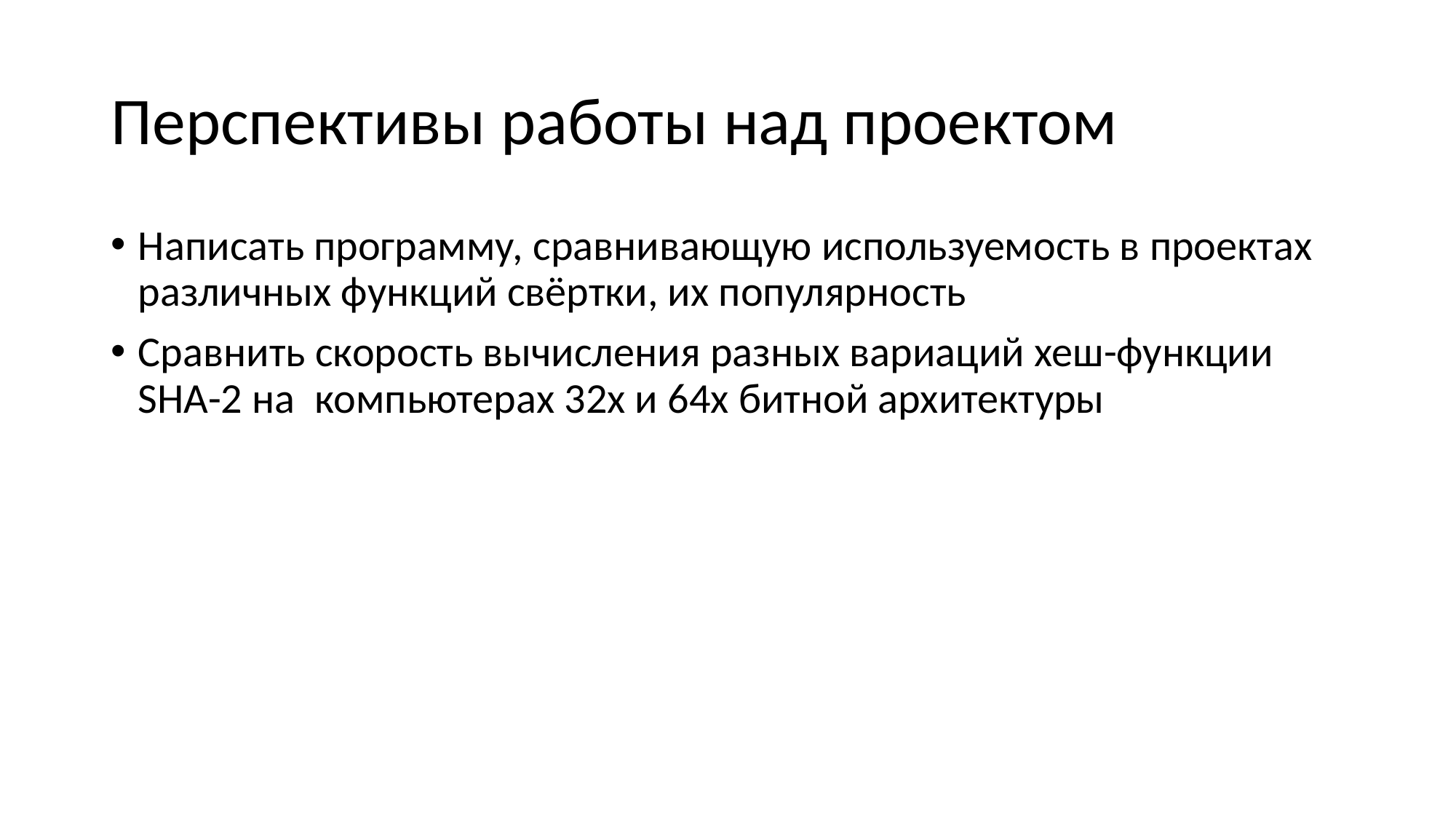

# Перспективы работы над проектом
Написать программу, сравнивающую используемость в проектах различных функций свёртки, их популярность
Сравнить скорость вычисления разных вариаций хеш-функции SHA-2 на  компьютерах 32х и 64х битной архитектуры